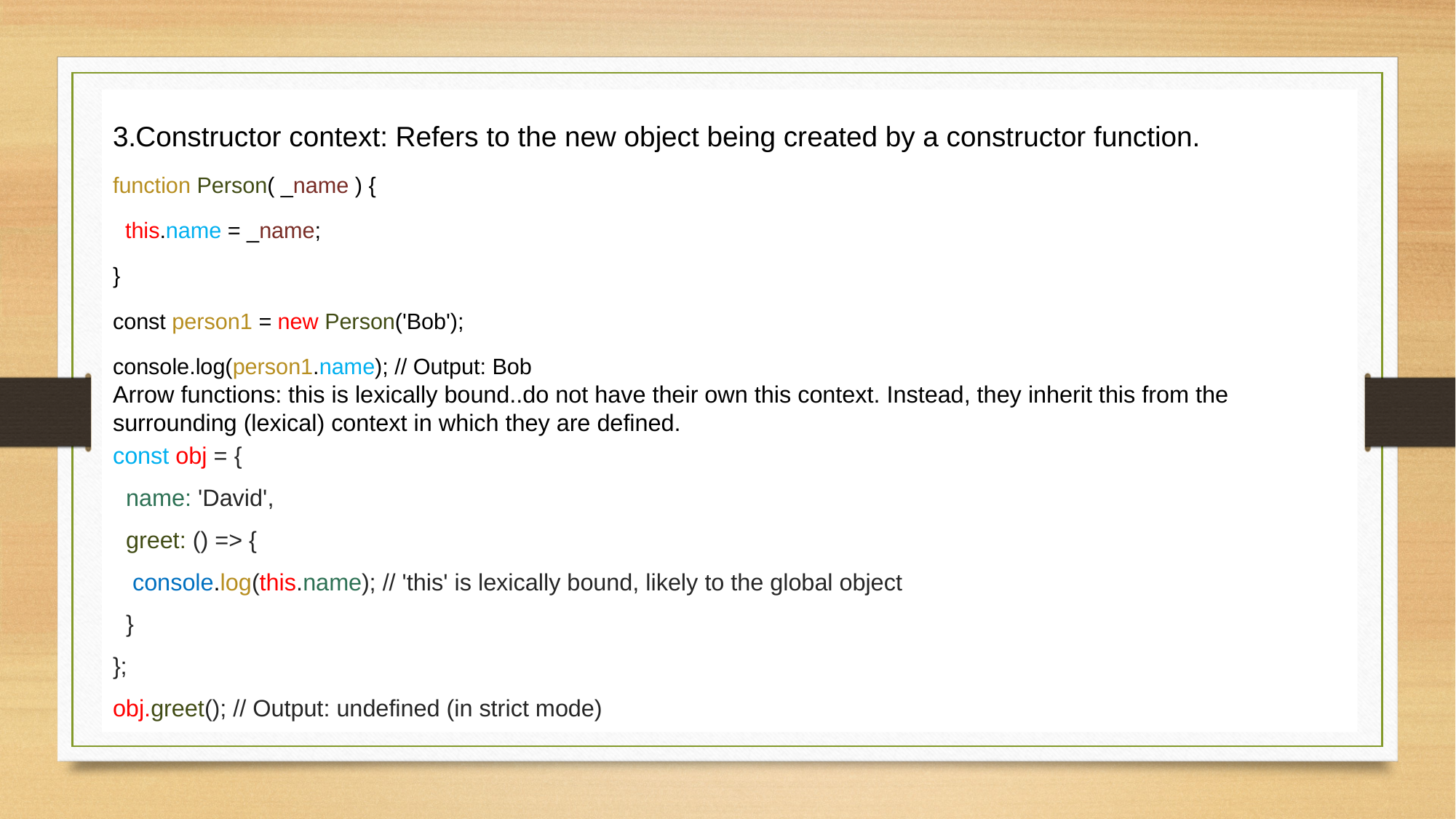

Constructor context: Refers to the new object being created by a constructor function.
function Person( _name ) {
  this.name = _name;
}
const person1 = new Person('Bob');
console.log(person1.name); // Output: Bob
Arrow functions: this is lexically bound..do not have their own this context. Instead, they inherit this from the surrounding (lexical) context in which they are defined.
const obj = {
  name: 'David',
  greet: () => {
   console.log(this.name); // 'this' is lexically bound, likely to the global object
  }
};
obj.greet(); // Output: undefined (in strict mode)